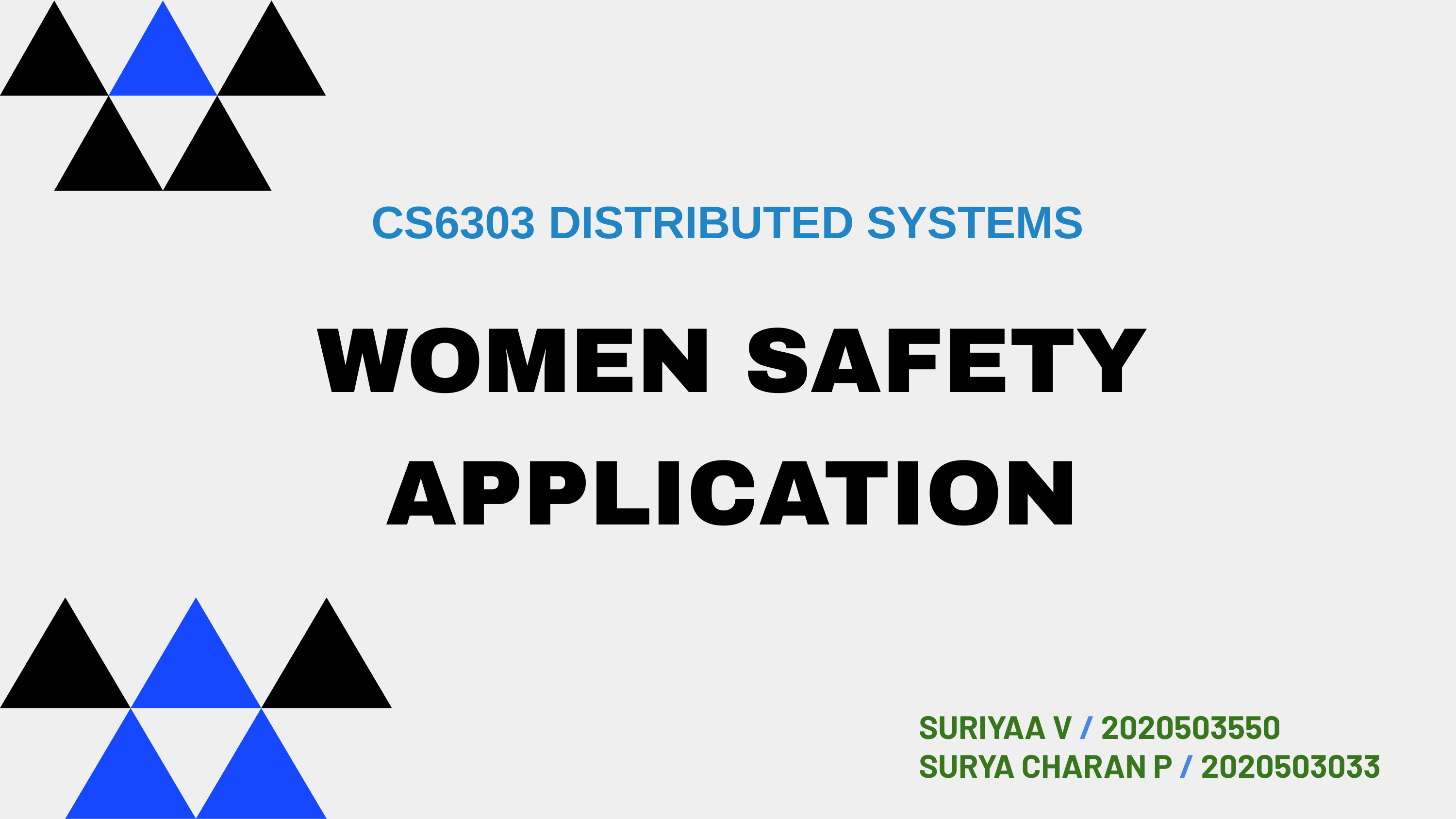

CS6303 DISTRIBUTED SYSTEMS
WOMEN SAFETY APPLICATION

SURIYAA V / 2020503550
SURYA CHARAN P / 2020503033